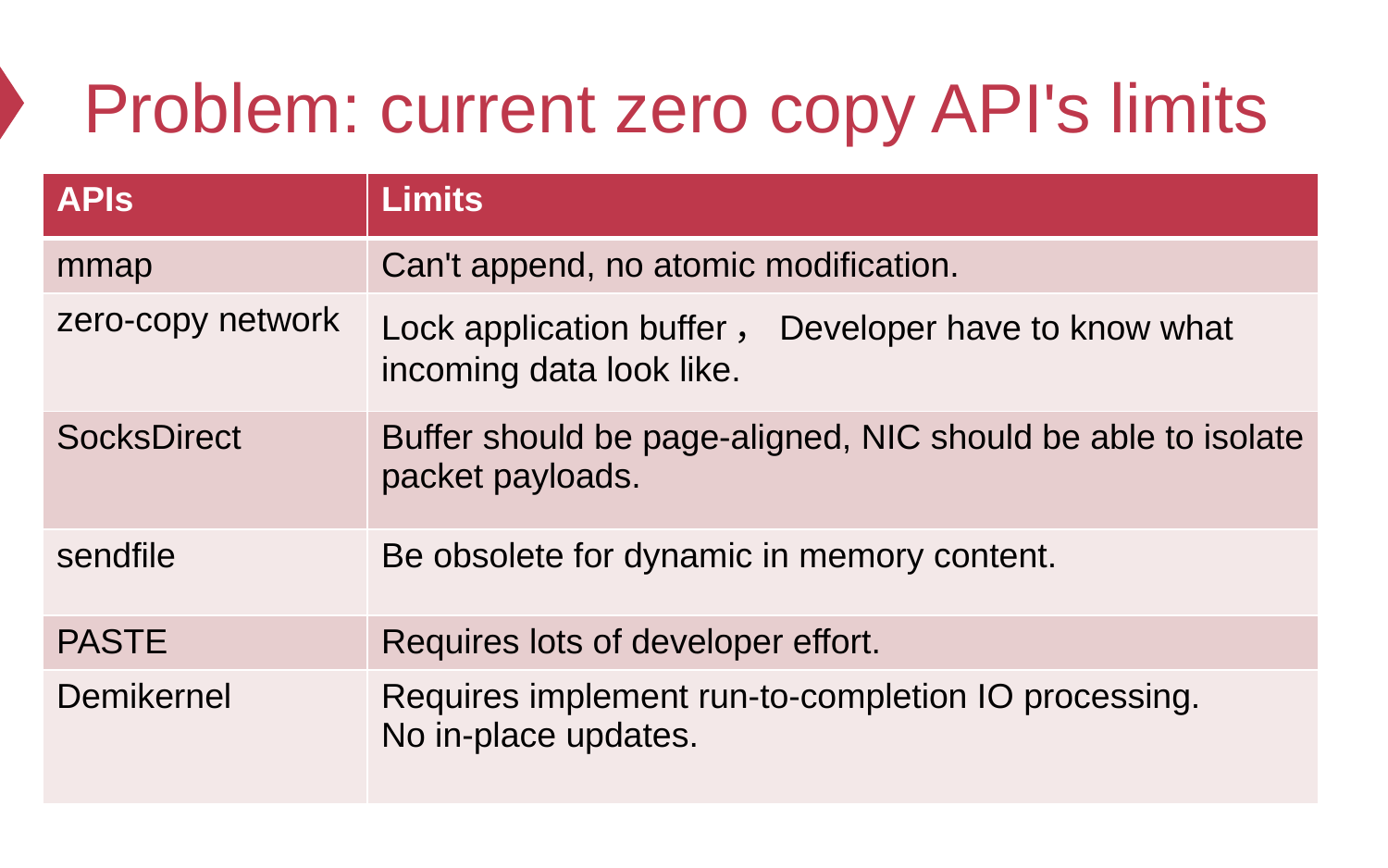

# Problem: current zero copy API's limits
| APIs | Limits |
| --- | --- |
| mmap | Can't append, no atomic modification. |
| zero-copy network | Lock application buffer，Developer have to know what incoming data look like. |
| SocksDirect | Buffer should be page-aligned, NIC should be able to isolate packet payloads. |
| sendfile | Be obsolete for dynamic in memory content. |
| PASTE | Requires lots of developer effort. |
| Demikernel | Requires implement run-to-completion IO processing. No in-place updates. |
5